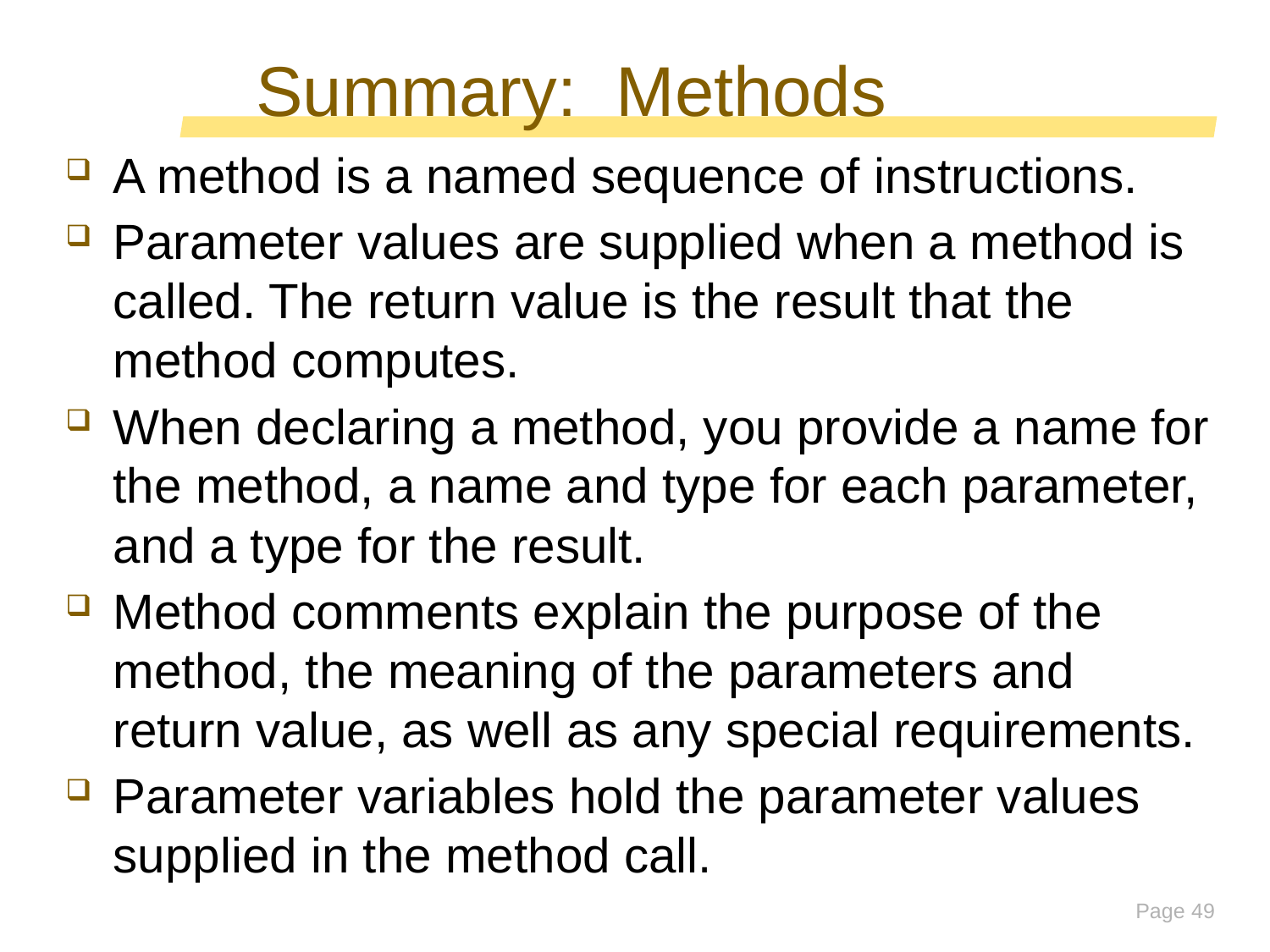

# Summary:  Methods
A method is a named sequence of instructions.
Parameter values are supplied when a method is called. The return value is the result that the method computes.
When declaring a method, you provide a name for the method, a name and type for each parameter, and a type for the result.
Method comments explain the purpose of the method, the meaning of the parameters and return value, as well as any special requirements.
Parameter variables hold the parameter values supplied in the method call.
Page 49